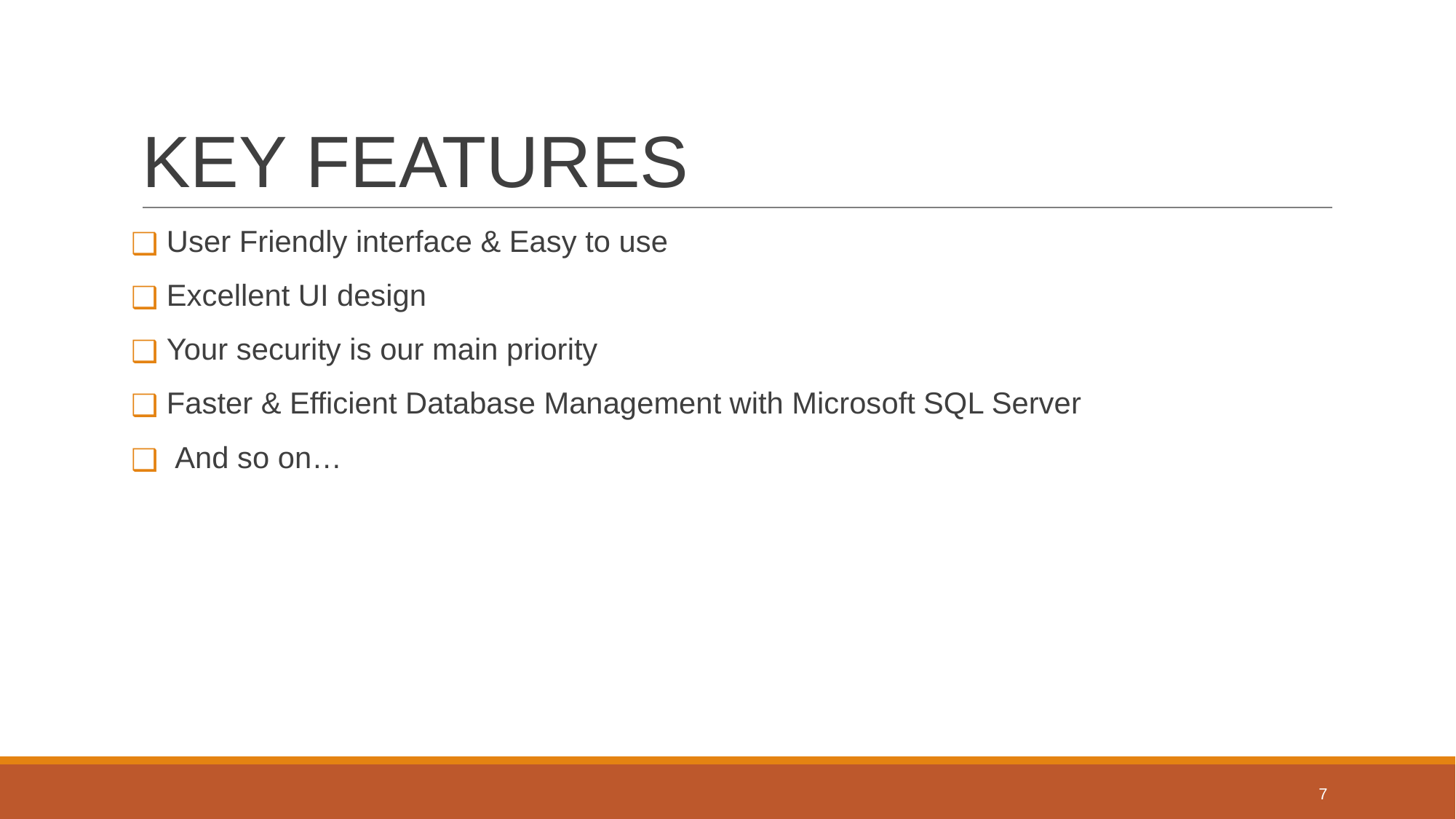

# KEY FEATURES
 User Friendly interface & Easy to use
 Excellent UI design
 Your security is our main priority
 Faster & Efficient Database Management with Microsoft SQL Server
  And so on…
7